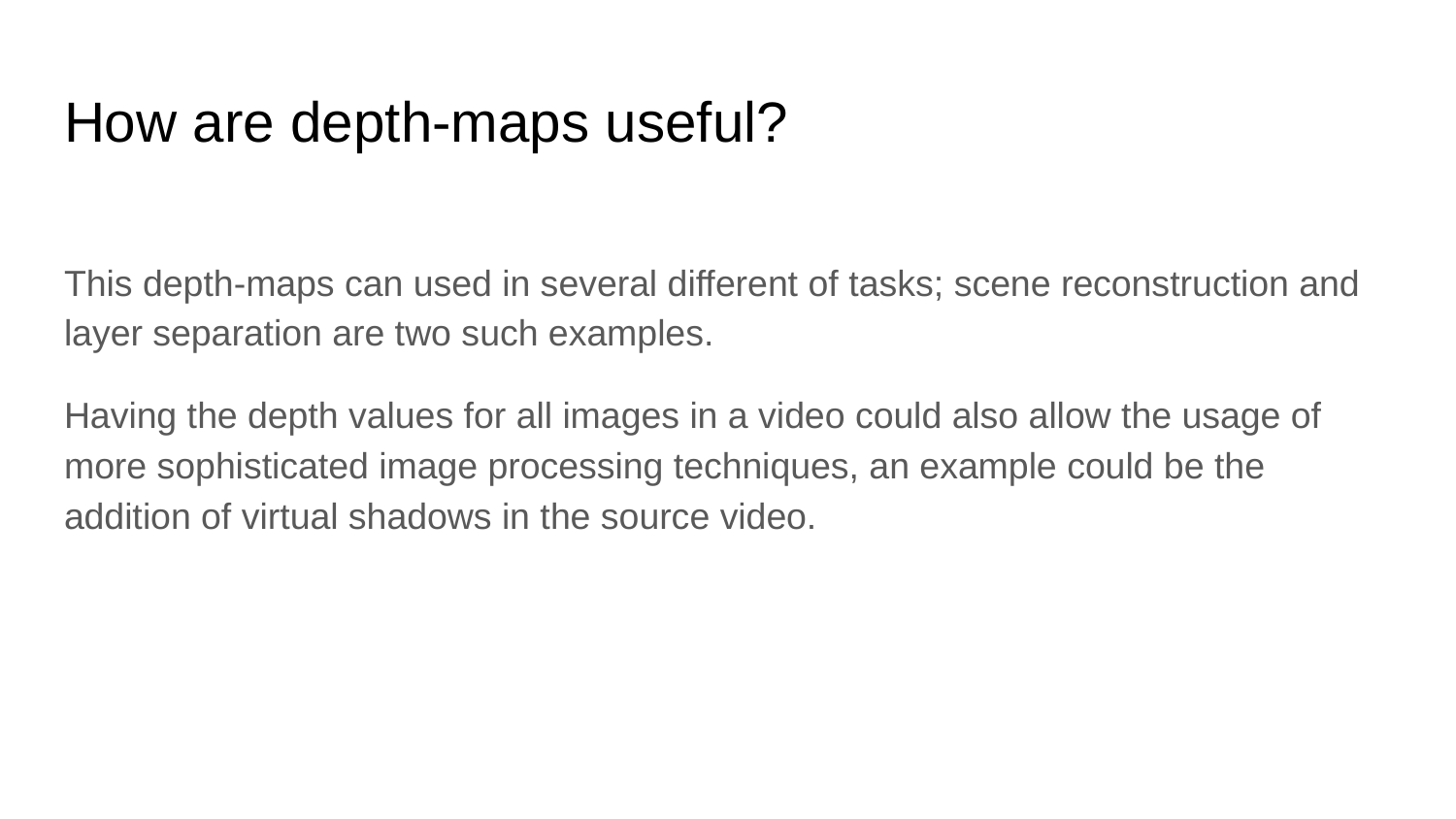

# How are depth-maps useful?
This depth-maps can used in several different of tasks; scene reconstruction and layer separation are two such examples.
Having the depth values for all images in a video could also allow the usage of more sophisticated image processing techniques, an example could be the addition of virtual shadows in the source video.